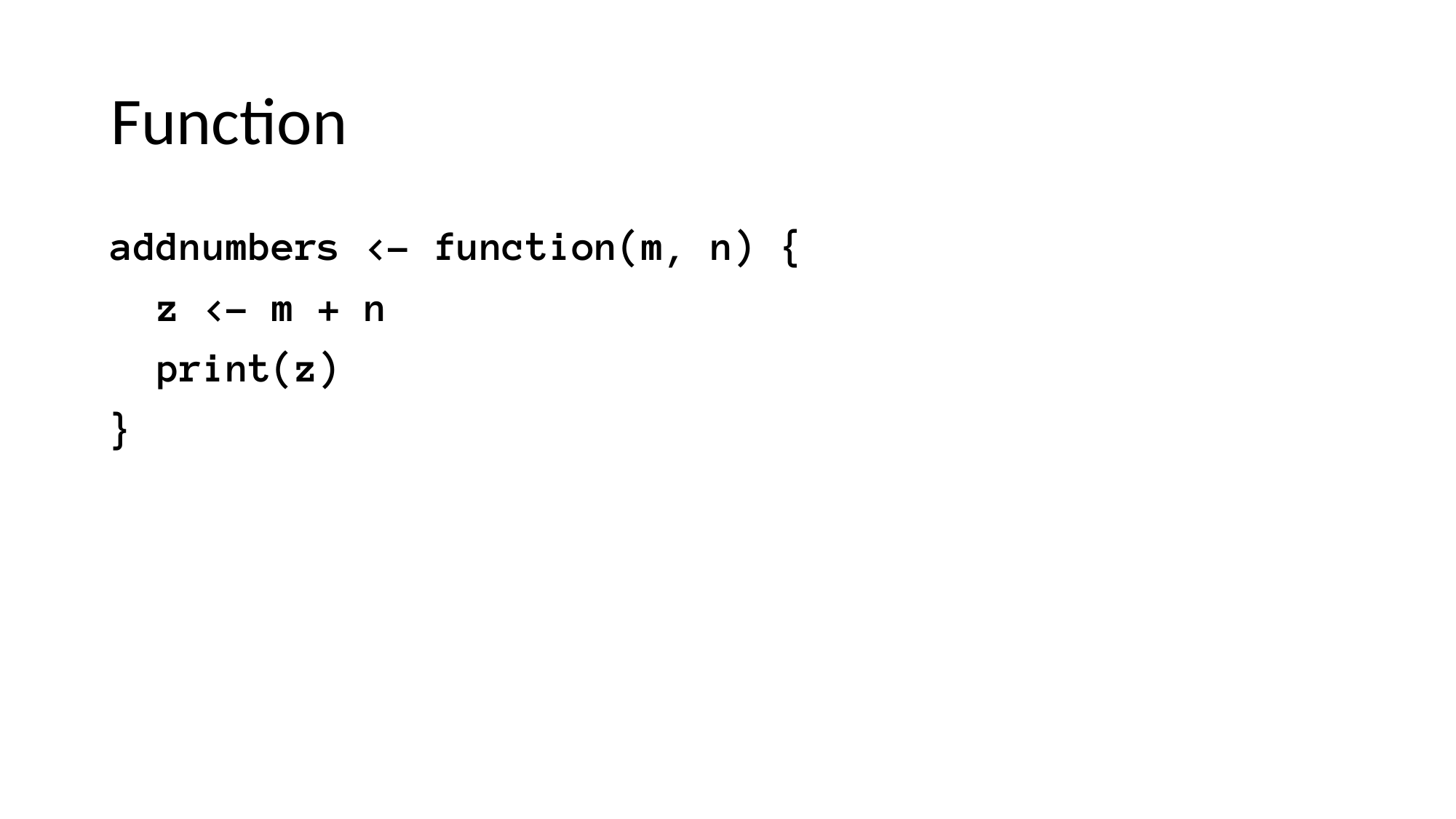

# Function
addnumbers <- function(m, n) {
  z <- m + n
  print(z)
}